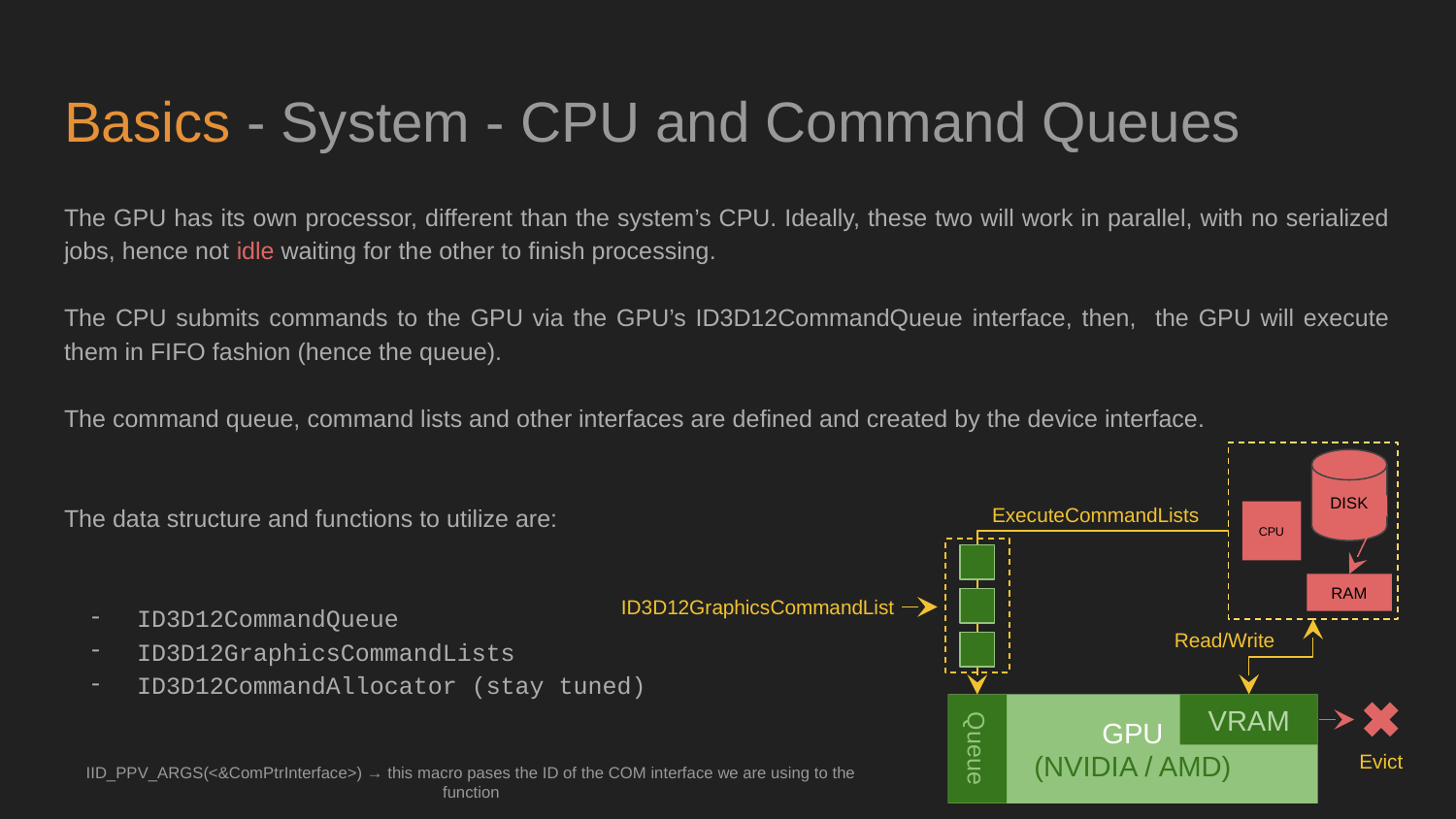

# Basics - System - CPU and Command Queues
The GPU has its own processor, different than the system’s CPU. Ideally, these two will work in parallel, with no serialized jobs, hence not idle waiting for the other to finish processing.

The CPU submits commands to the GPU via the GPU’s ID3D12CommandQueue interface, then,  the GPU will execute them in FIFO fashion (hence the queue).

The command queue, command lists and other interfaces are defined and created by the device interface.

The data structure and functions to utilize are:

ID3D12CommandQueue
ID3D12GraphicsCommandLists
ID3D12CommandAllocator (stay tuned)

DISK
ExecuteCommandLists
CPU

RAM

ID3D12GraphicsCommandList
Read/Write

GPU
(NVIDIA / AMD)
VRAM

Queue
Evict
IID_PPV_ARGS(<&ComPtrInterface>) → this macro pases the ID of the COM interface we are using to the function